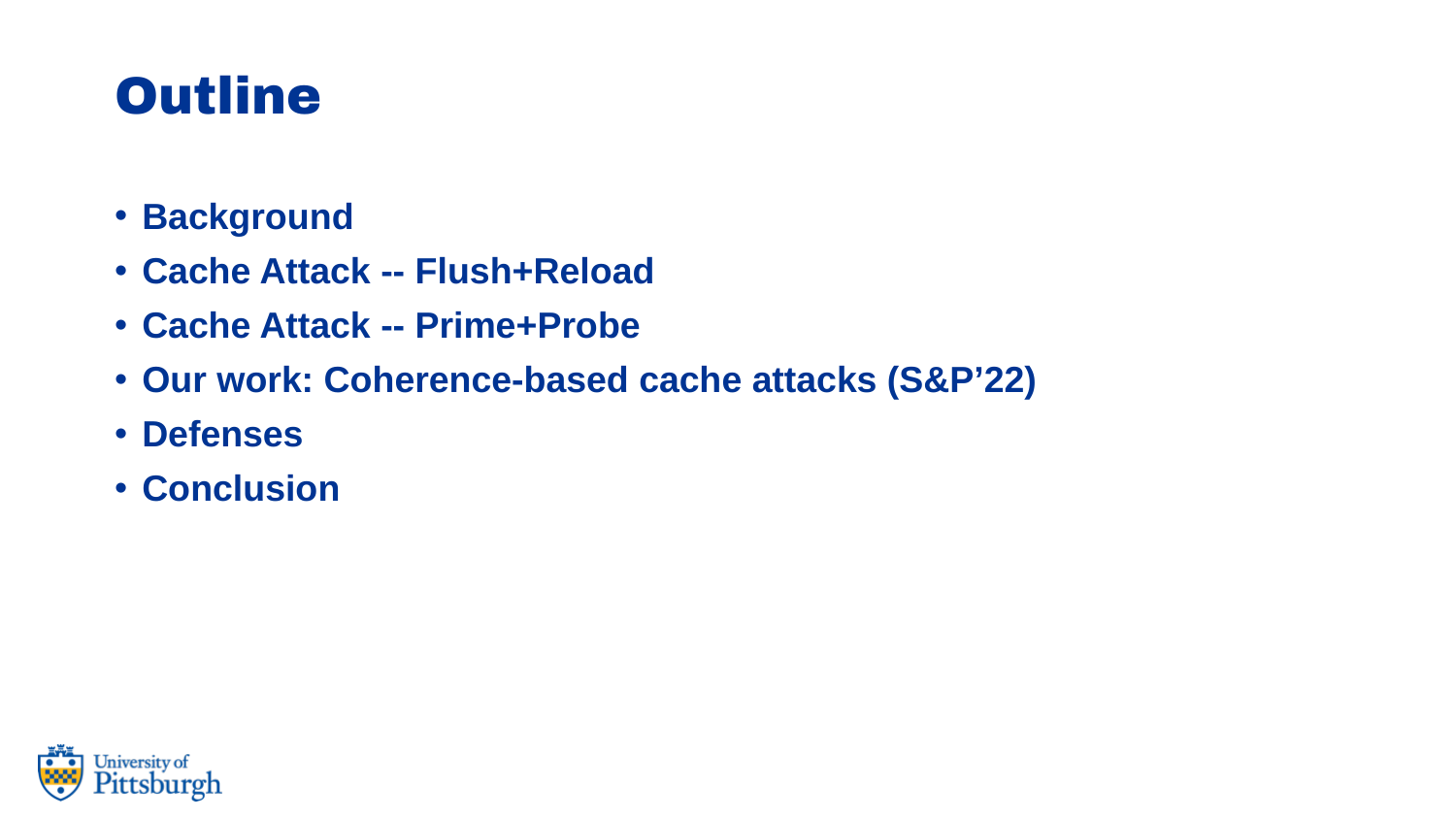

# Outline
Background
Cache Attack -- Flush+Reload
Cache Attack -- Prime+Probe
Our work: Coherence-based cache attacks (S&P’22)
Defenses
Conclusion